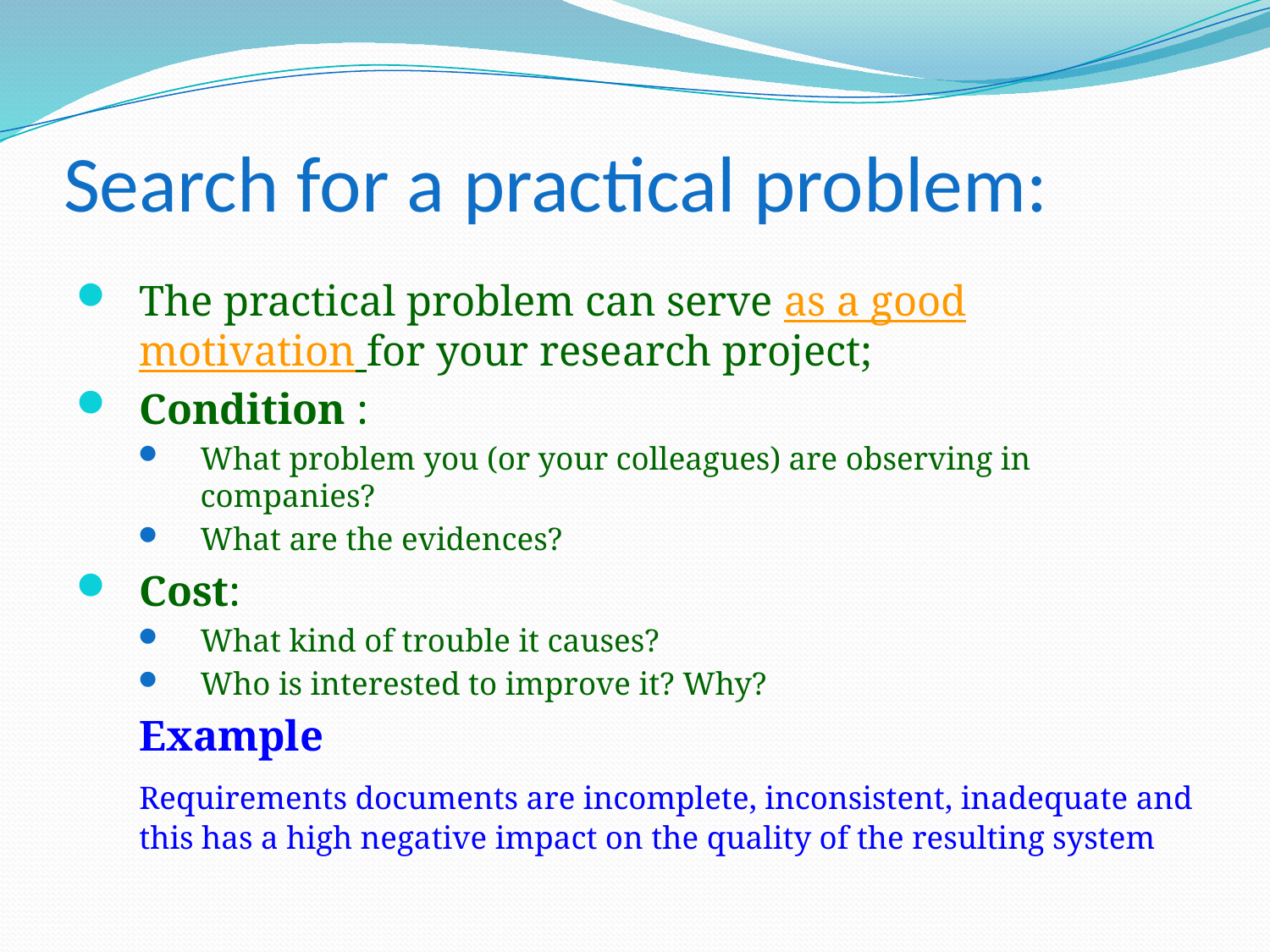

# Search for a practical problem:
The practical problem can serve as a good motivation for your research project;
Condition :
What problem you (or your colleagues) are observing in companies?
What are the evidences?
Cost:
What kind of trouble it causes?
Who is interested to improve it? Why?
	Example
	Requirements documents are incomplete, inconsistent, inadequate and this has a high negative impact on the quality of the resulting system